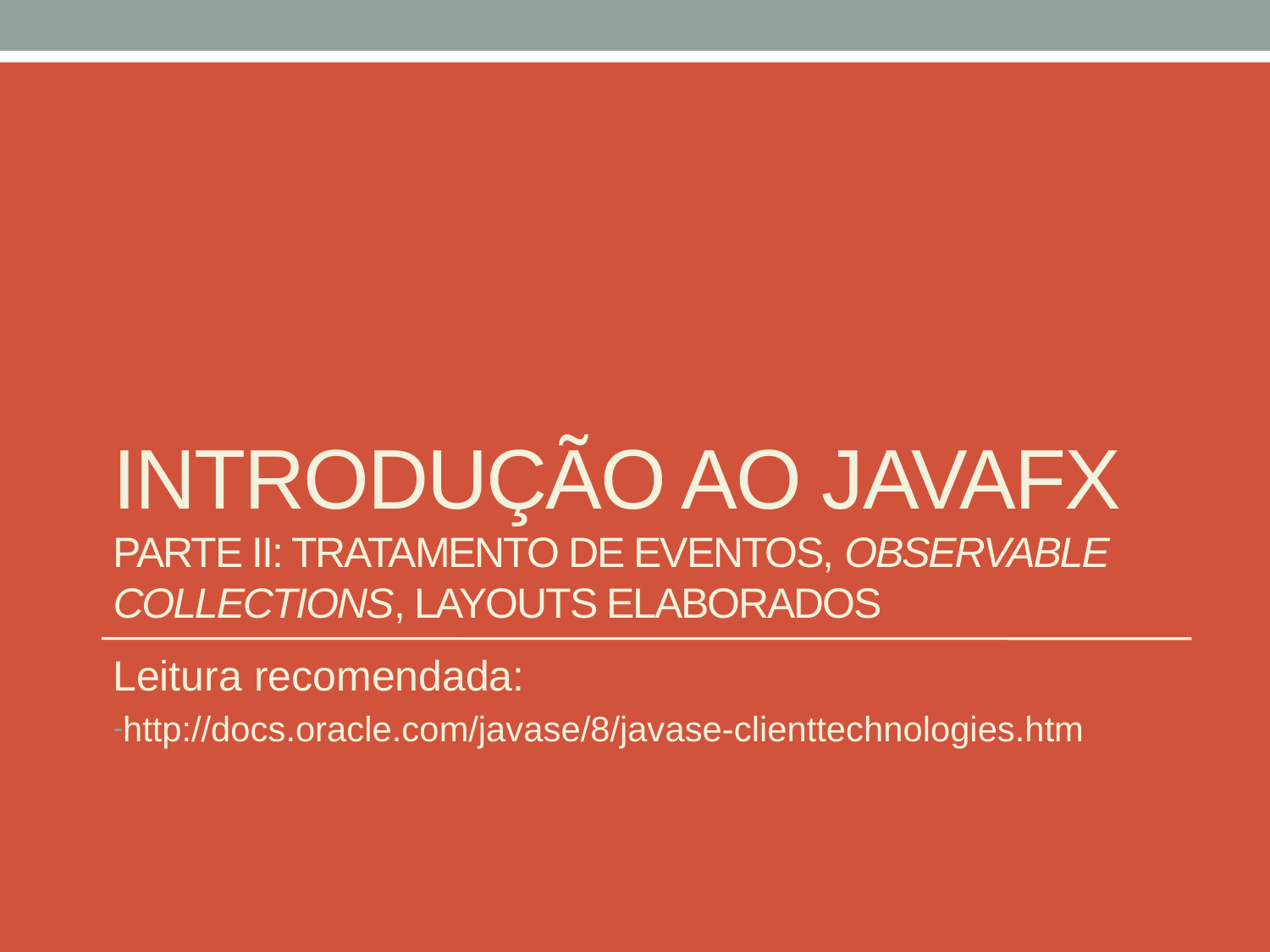

# Introdução ao jAvafx Parte II: Tratamento de eventos, observable collections, layouts elaborados
Leitura recomendada:
http://docs.oracle.com/javase/8/javase-clienttechnologies.htm